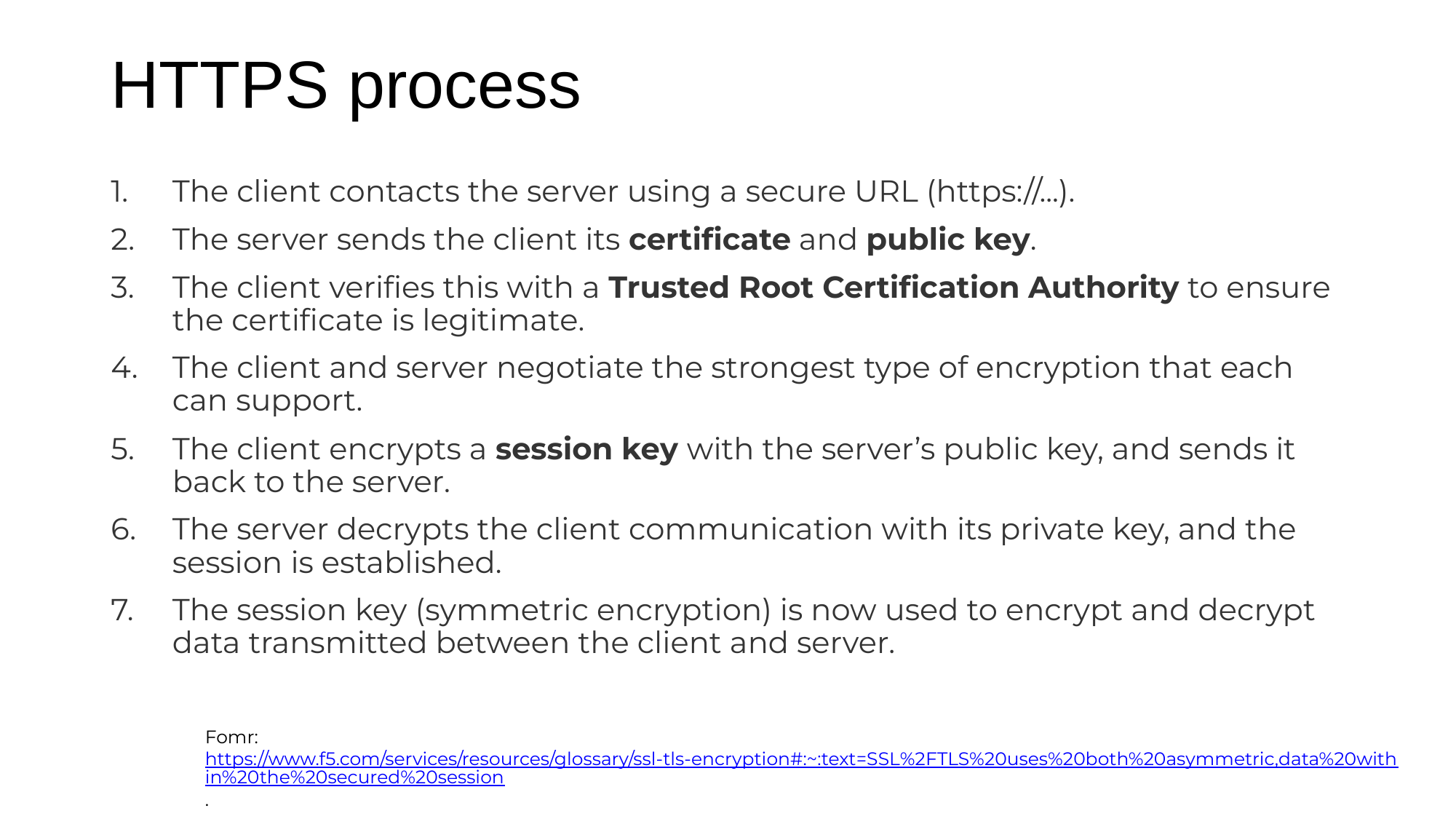

# HTTPS process
The client contacts the server using a secure URL (https://...).
The server sends the client its certificate and public key.
The client verifies this with a Trusted Root Certification Authority to ensure the certificate is legitimate.
The client and server negotiate the strongest type of encryption that each can support.
The client encrypts a session key with the server’s public key, and sends it back to the server.
The server decrypts the client communication with its private key, and the session is established.
The session key (symmetric encryption) is now used to encrypt and decrypt data transmitted between the client and server.

Fomr: https://www.f5.com/services/resources/glossary/ssl-tls-encryption#:~:text=SSL%2FTLS%20uses%20both%20asymmetric,data%20within%20the%20secured%20session.